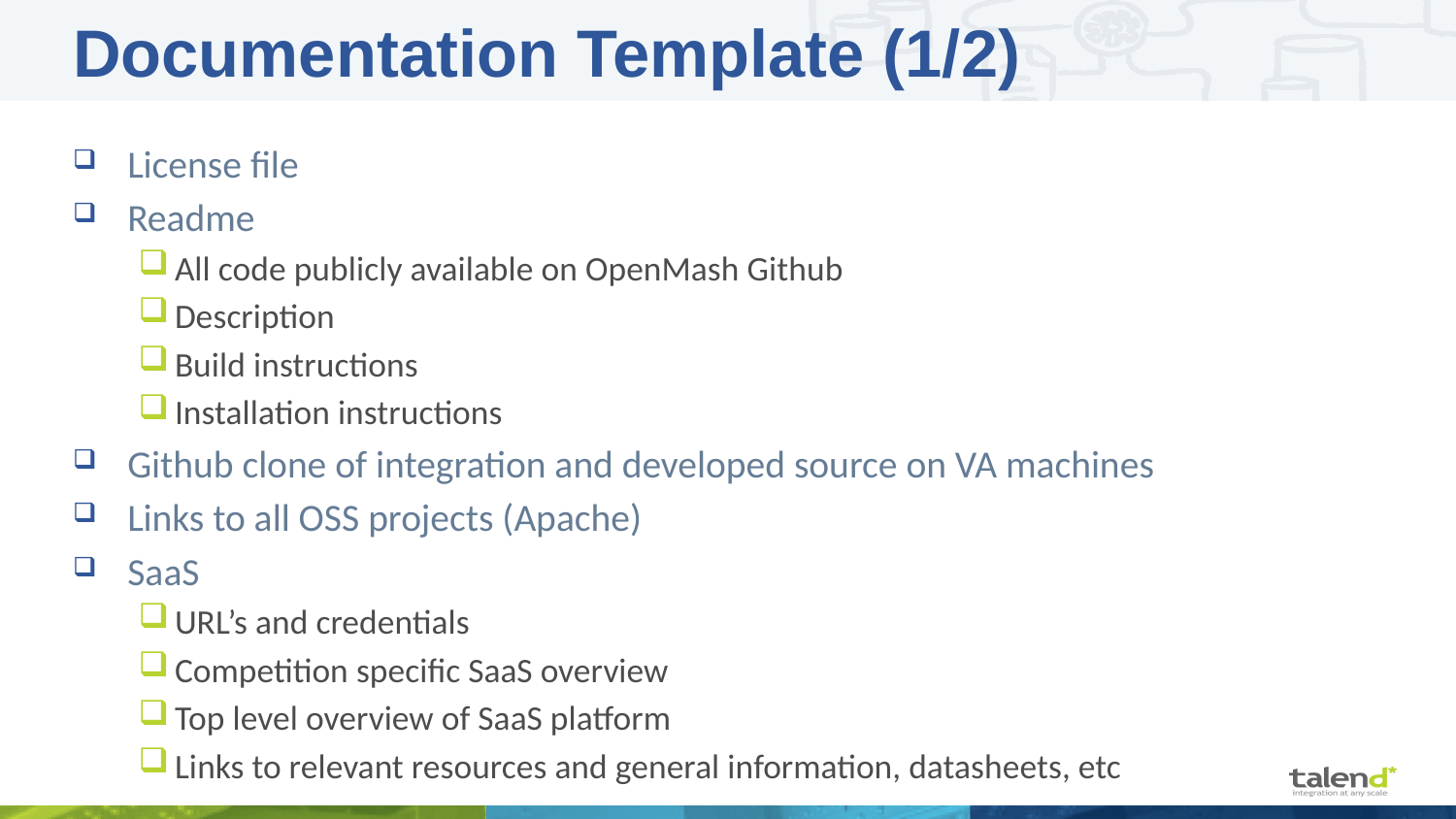

# Documentation Template (1/2)
License file
Readme
All code publicly available on OpenMash Github
Description
Build instructions
Installation instructions
Github clone of integration and developed source on VA machines
Links to all OSS projects (Apache)
SaaS
URL’s and credentials
Competition specific SaaS overview
Top level overview of SaaS platform
Links to relevant resources and general information, datasheets, etc
6